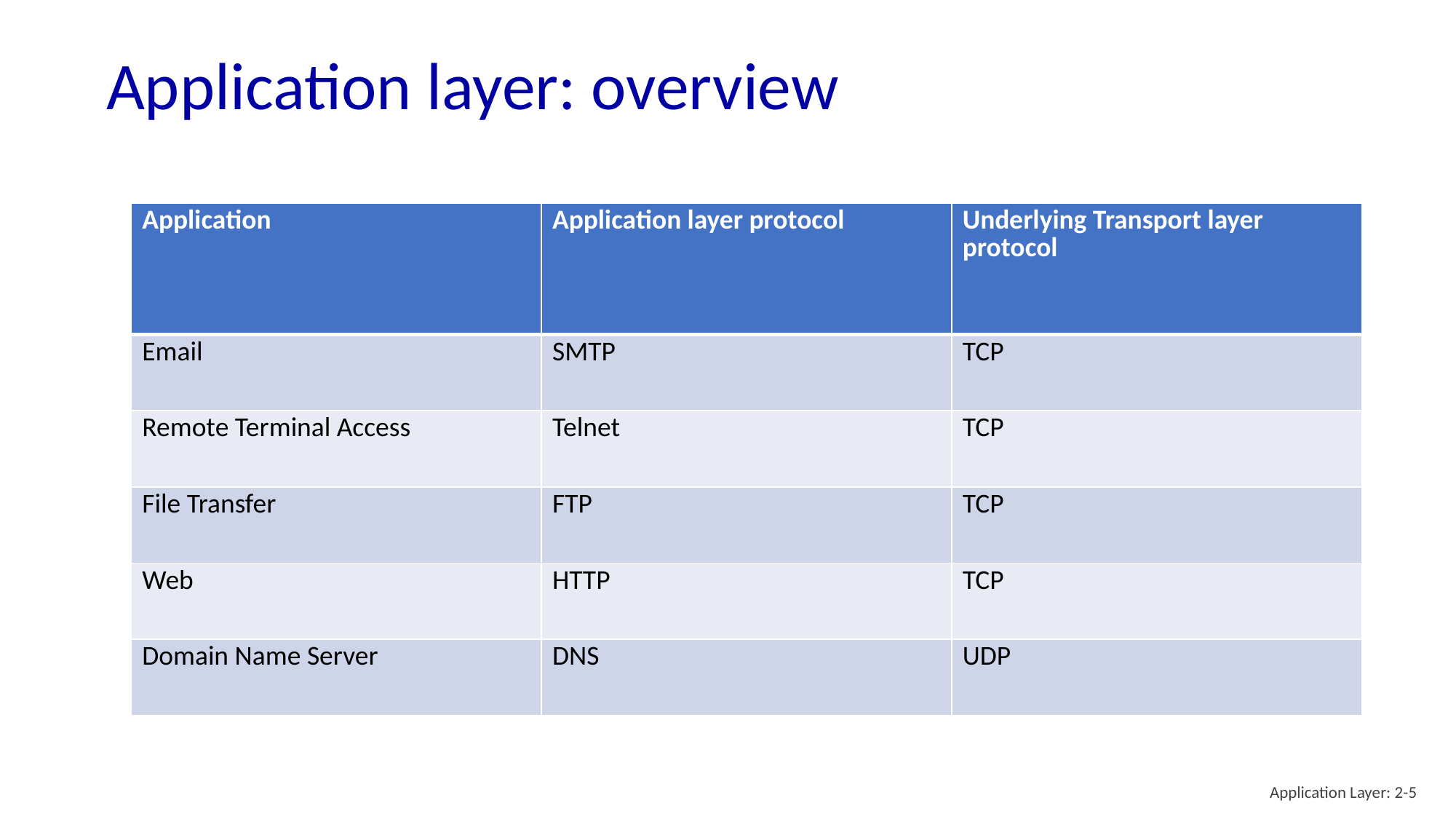

# Application layer: overview

| Application | Application layer protocol | Underlying Transport layer protocol |
| --- | --- | --- |
| Email | SMTP | TCP |
| Remote Terminal Access | Telnet | TCP |
| File Transfer | FTP | TCP |
| Web | HTTP | TCP |
| Domain Name Server | DNS | UDP |
Application Layer: 2-5